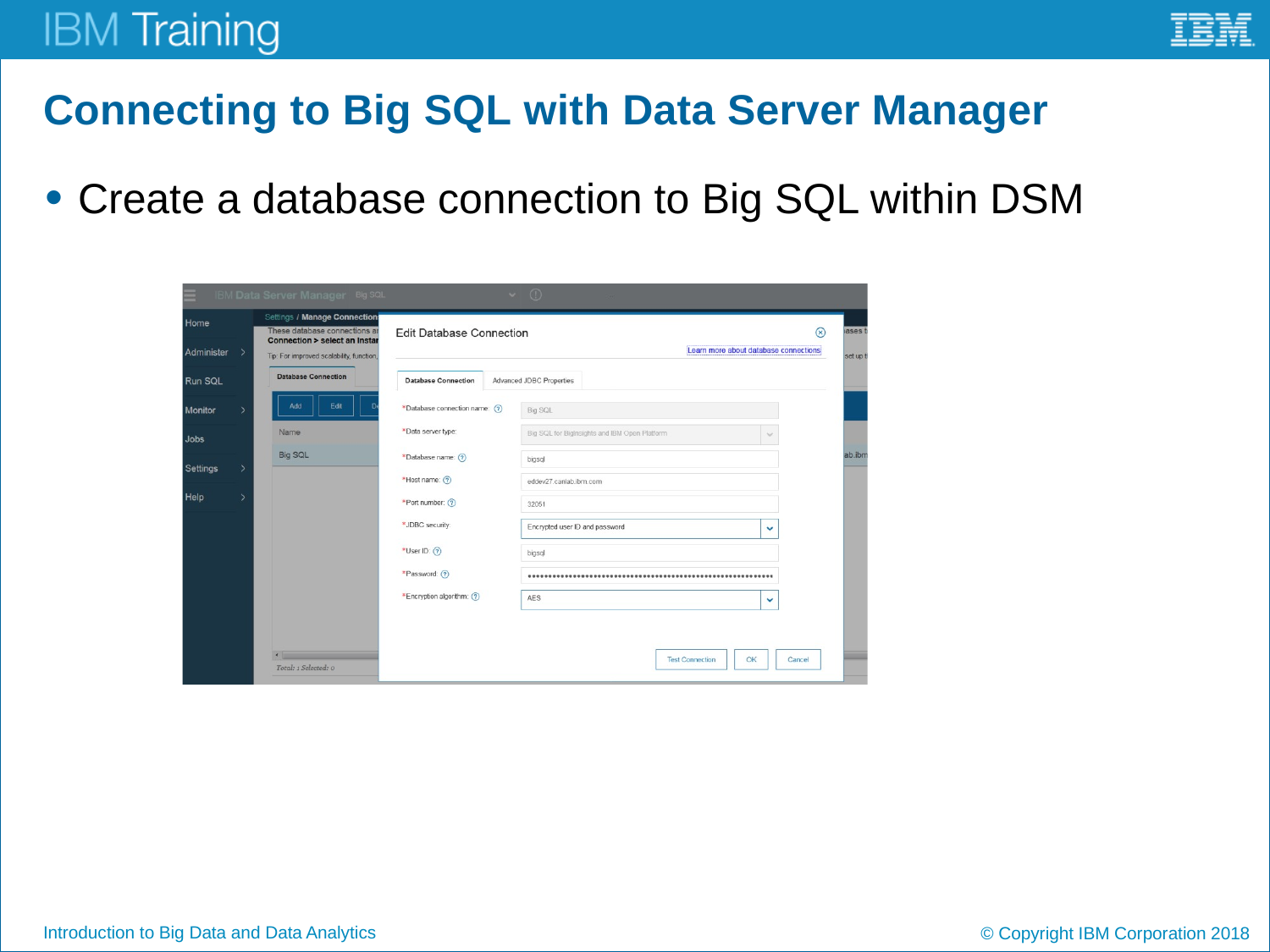

# Connecting to Big SQL with Data Server Manager
Create a database connection to Big SQL within DSM